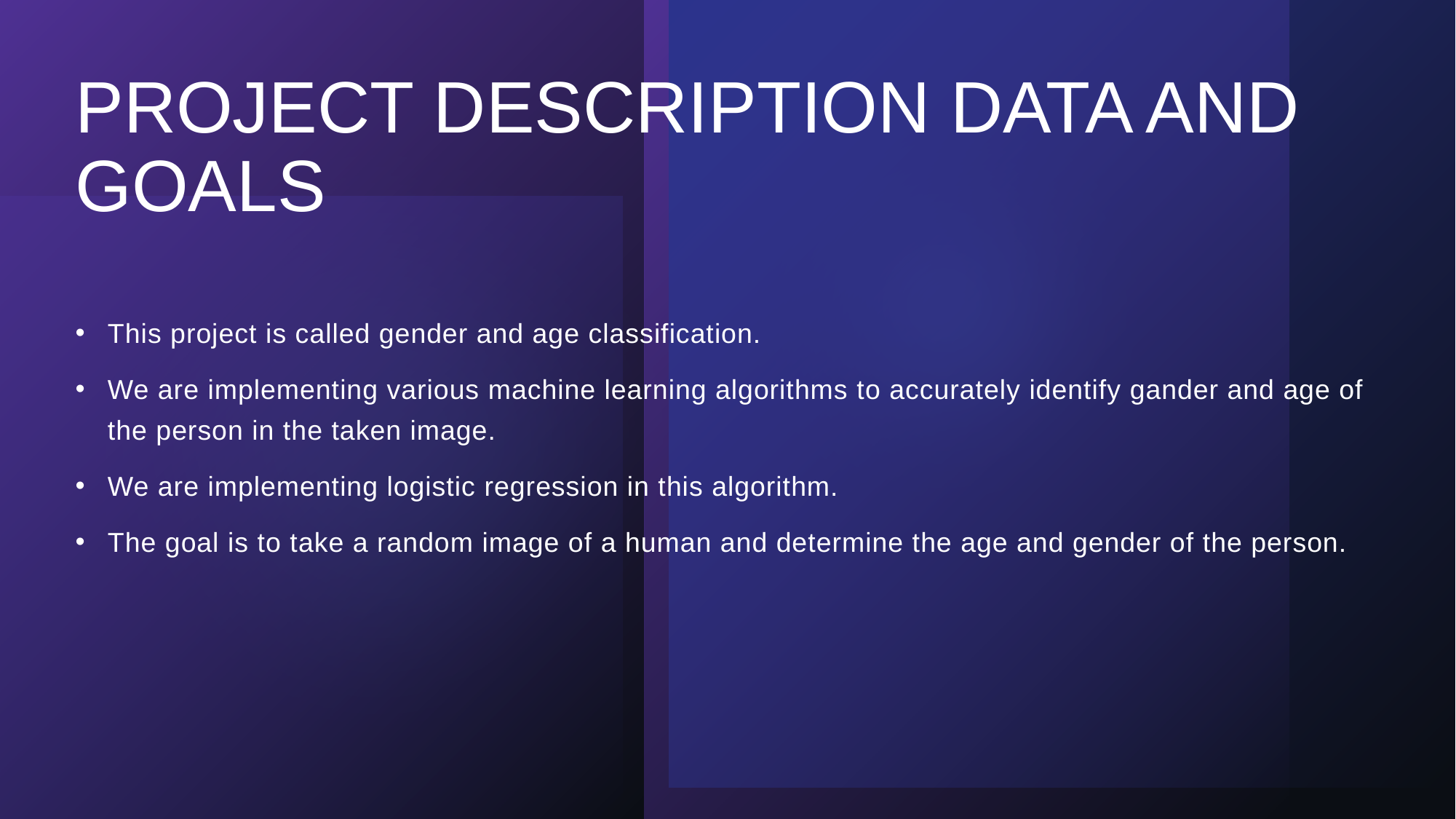

# PROJECT DESCRIPTION DATA AND GOALS
This project is called gender and age classification.
We are implementing various machine learning algorithms to accurately identify gander and age of the person in the taken image.
We are implementing logistic regression in this algorithm.
The goal is to take a random image of a human and determine the age and gender of the person.